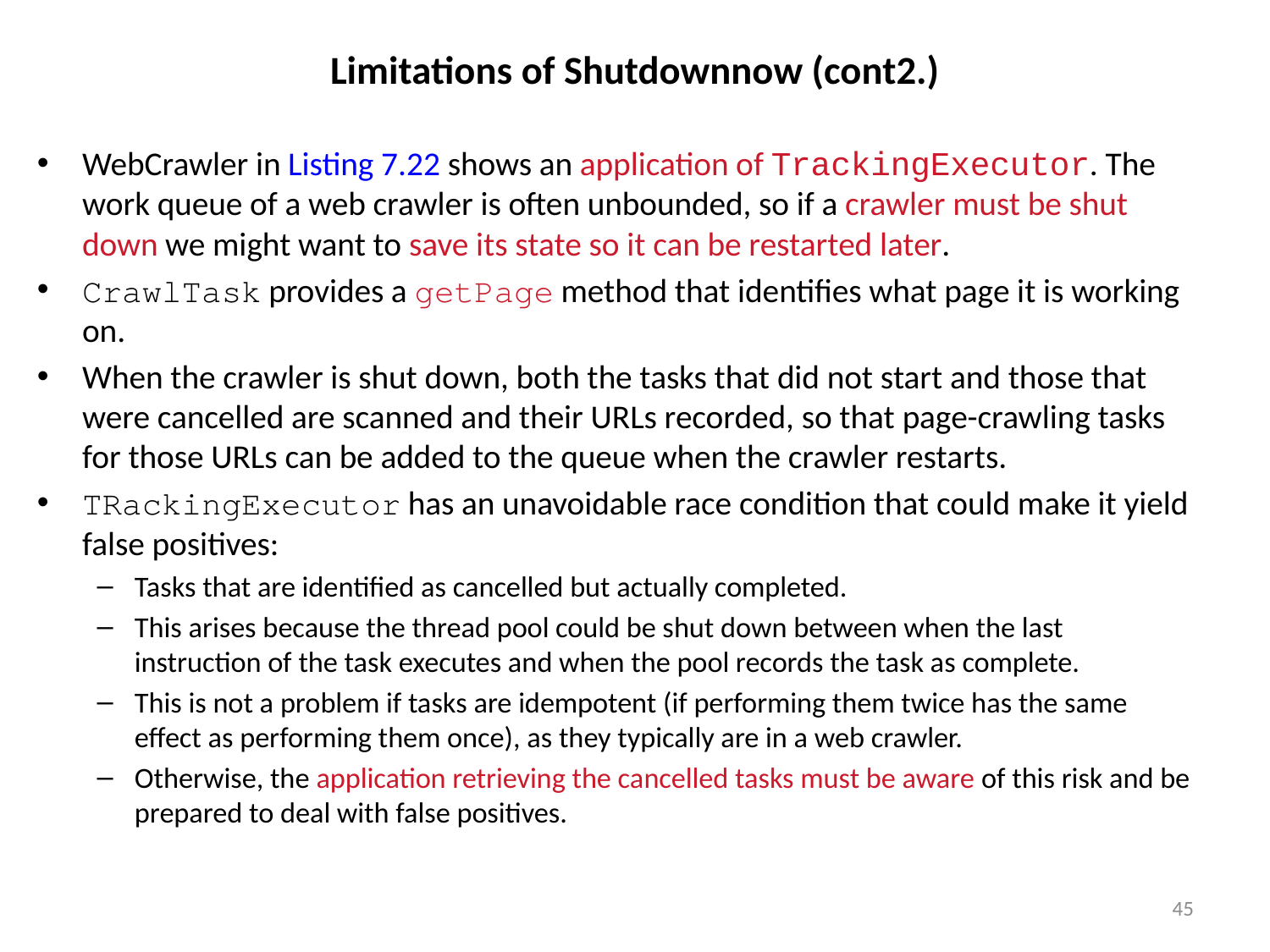

# Limitations of Shutdownnow (cont2.)
WebCrawler in Listing 7.22 shows an application of TrackingExecutor. The work queue of a web crawler is often unbounded, so if a crawler must be shut down we might want to save its state so it can be restarted later.
CrawlTask provides a getPage method that identifies what page it is working on.
When the crawler is shut down, both the tasks that did not start and those that were cancelled are scanned and their URLs recorded, so that page-crawling tasks for those URLs can be added to the queue when the crawler restarts.
TRackingExecutor has an unavoidable race condition that could make it yield false positives:
Tasks that are identified as cancelled but actually completed.
This arises because the thread pool could be shut down between when the last instruction of the task executes and when the pool records the task as complete.
This is not a problem if tasks are idempotent (if performing them twice has the same effect as performing them once), as they typically are in a web crawler.
Otherwise, the application retrieving the cancelled tasks must be aware of this risk and be prepared to deal with false positives.
45